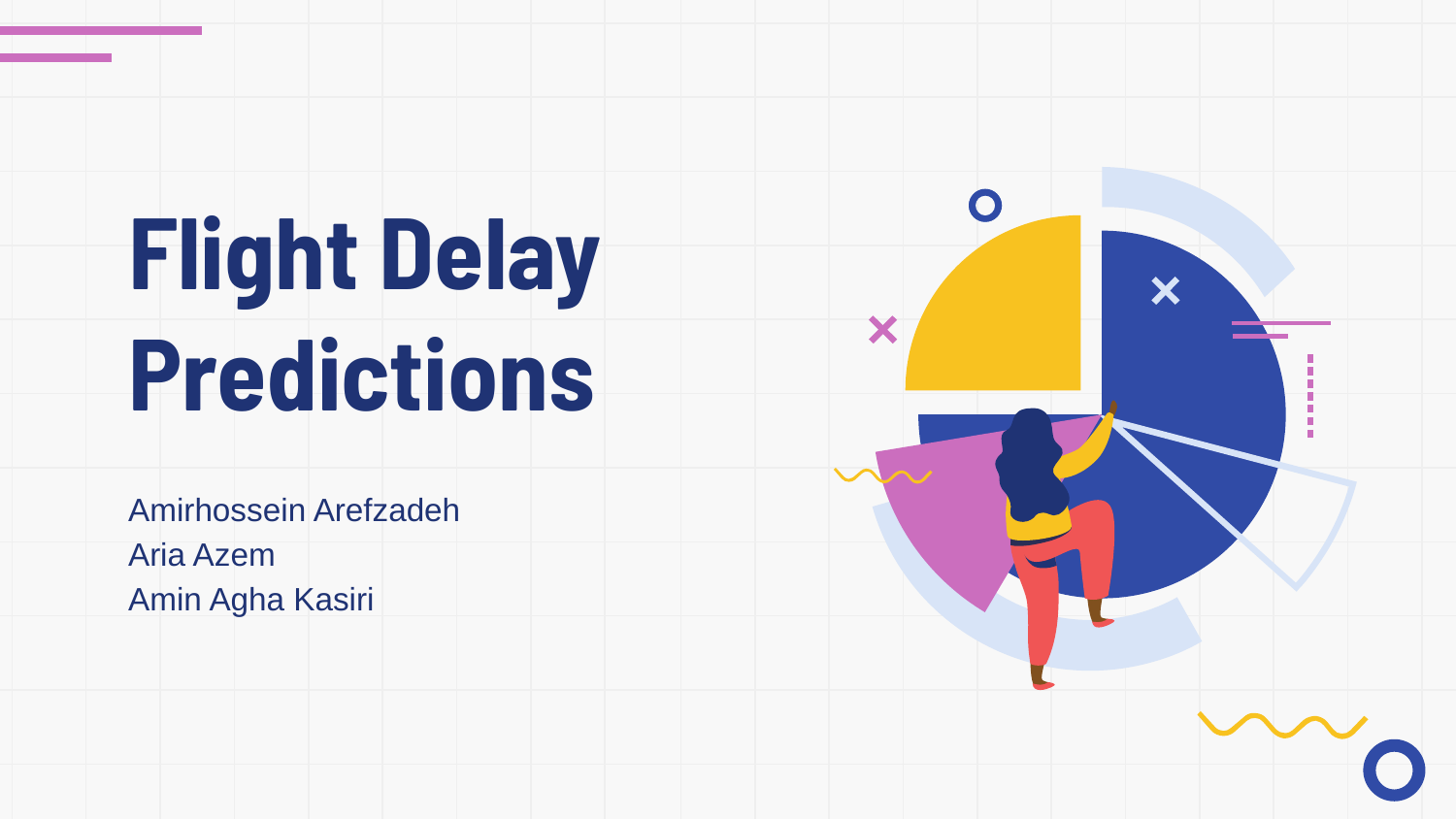

# Flight Delay Predictions

Amirhossein Arefzadeh
Aria Azem
Amin Agha Kasiri